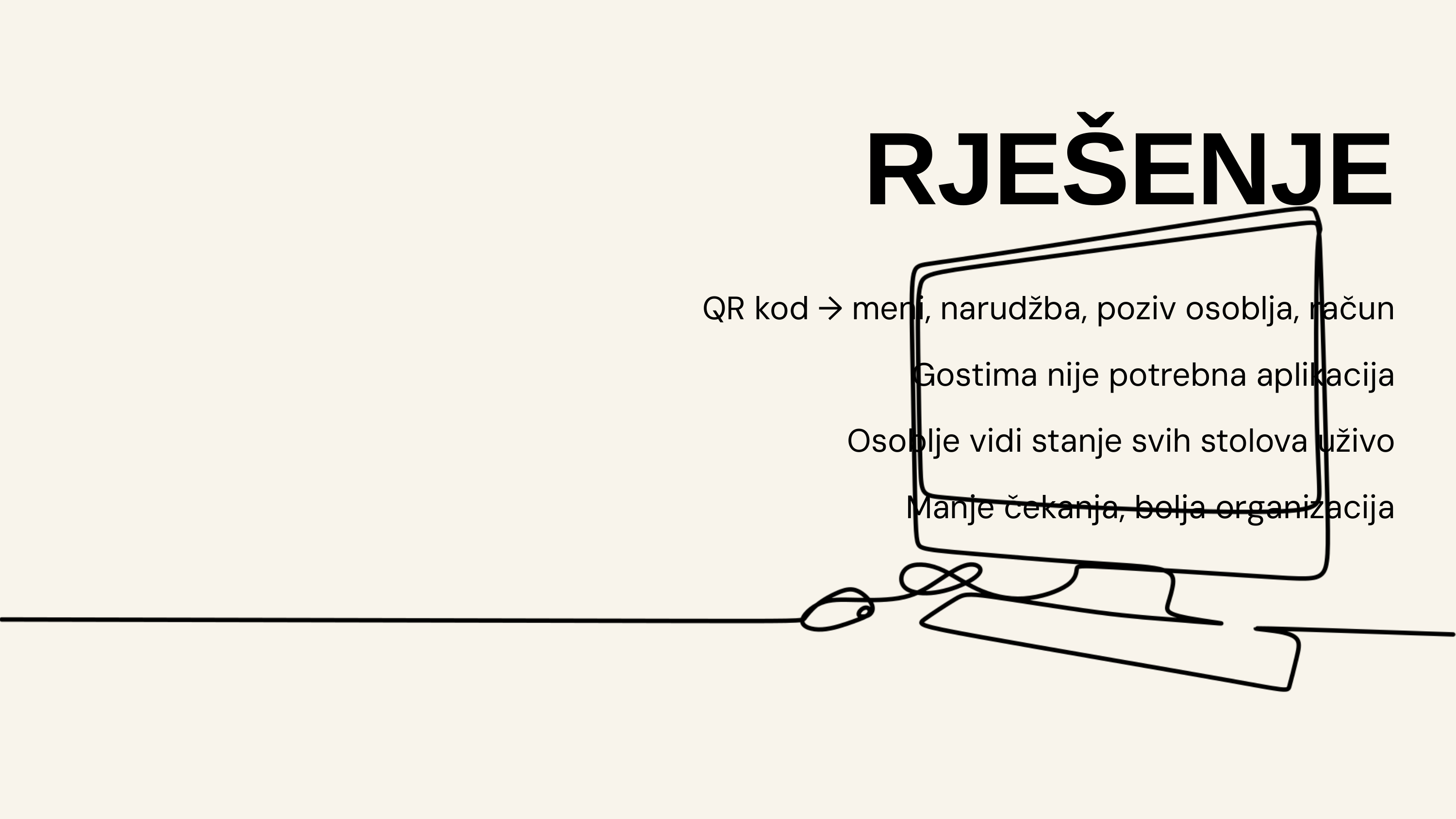

RJEŠENJE

QR kod → meni, narudžba, poziv osoblja, račun
Gostima nije potrebna aplikacija
Osoblje vidi stanje svih stolova uživo
Manje čekanja, bolja organizacija